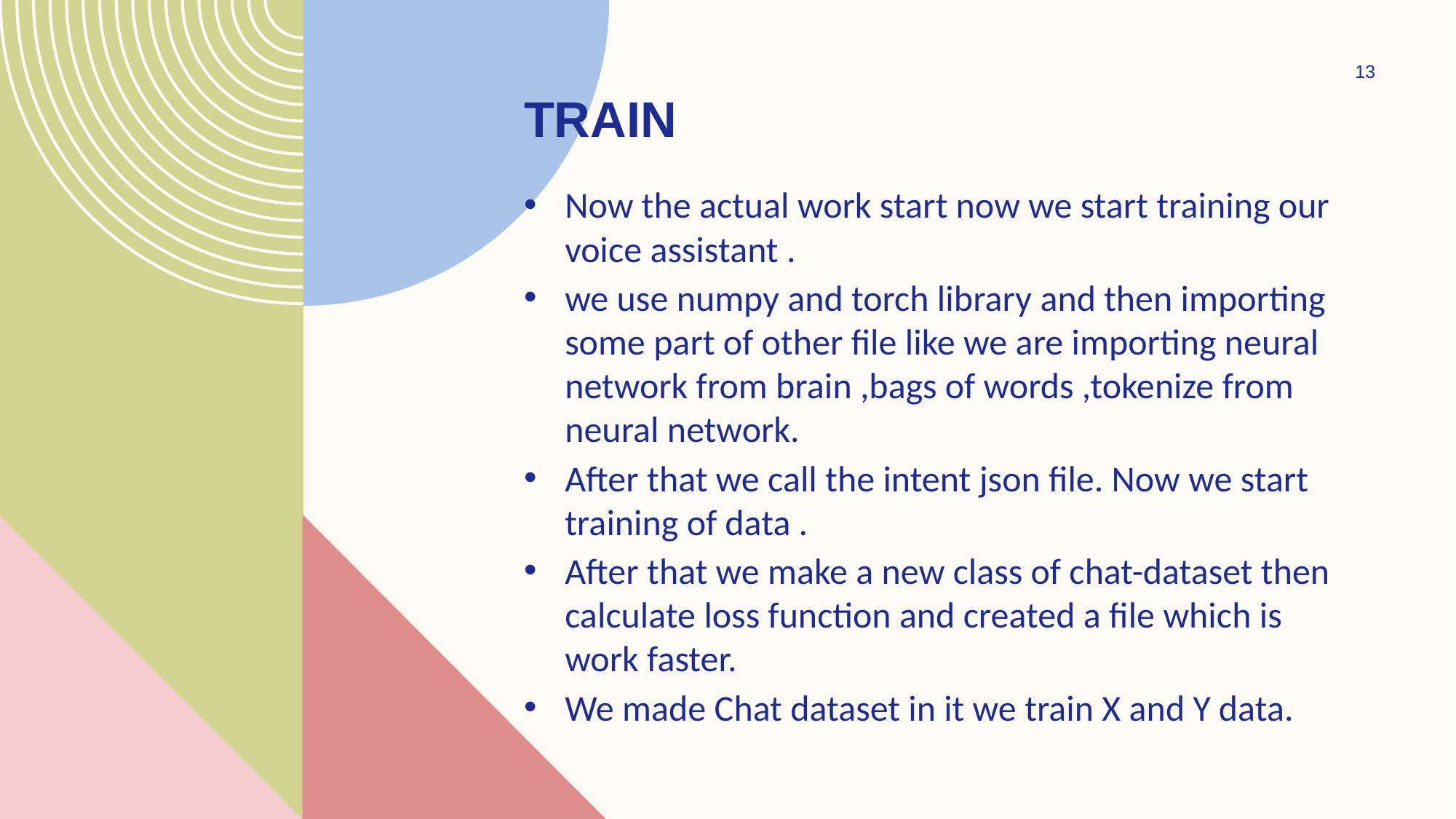

13
# Train
Now the actual work start now we start training our voice assistant .
we use numpy and torch library and then importing some part of other file like we are importing neural network from brain ,bags of words ,tokenize from neural network.
After that we call the intent json file. Now we start training of data .
After that we make a new class of chat-dataset then calculate loss function and created a file which is work faster.
We made Chat dataset in it we train X and Y data.